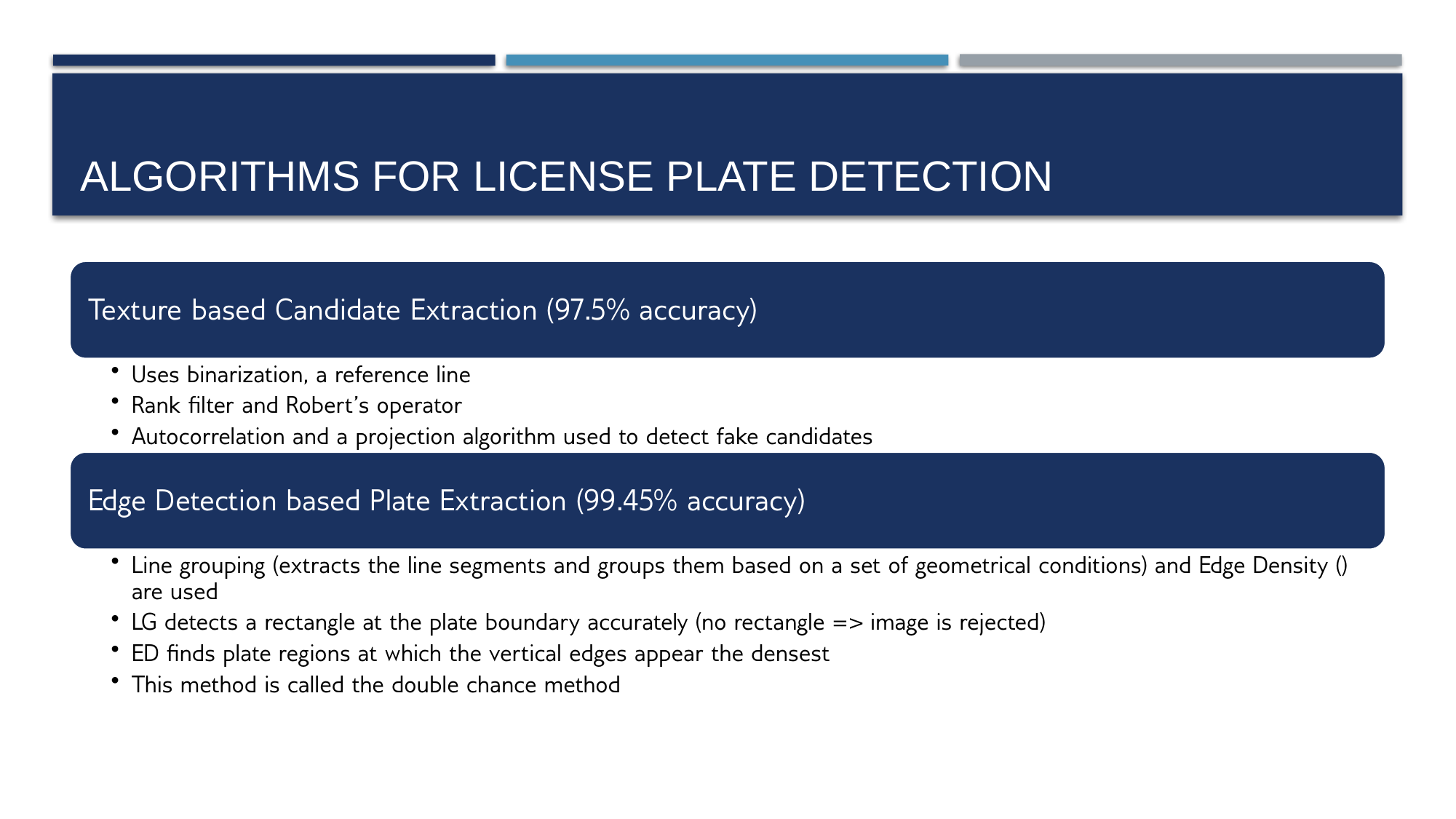

# Algorithms for license plate detection
Texture based Candidate Extraction (97.5% accuracy)
Uses binarization, a reference line
Rank filter and Robert’s operator
Autocorrelation and a projection algorithm used to detect fake candidates
Edge Detection based Plate Extraction (99.45% accuracy)
Line grouping (extracts the line segments and groups them based on a set of geometrical conditions) and Edge Density () are used
LG detects a rectangle at the plate boundary accurately (no rectangle => image is rejected)
ED finds plate regions at which the vertical edges appear the densest
This method is called the double chance method